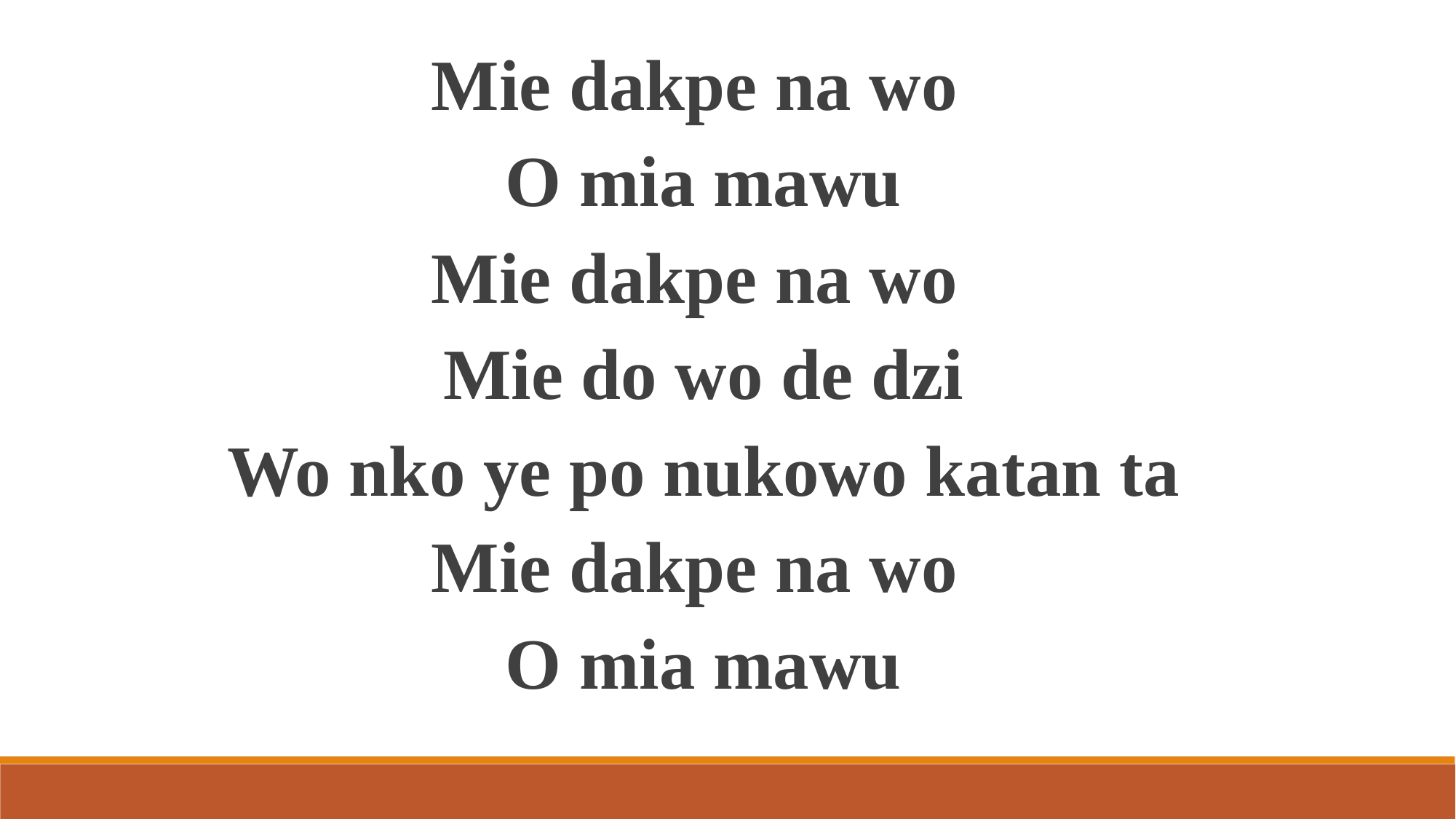

Mie dakpe na wo
O mia mawu
Mie dakpe na wo
Mie do wo de dzi
Wo nko ye po nukowo katan ta
Mie dakpe na wo
O mia mawu